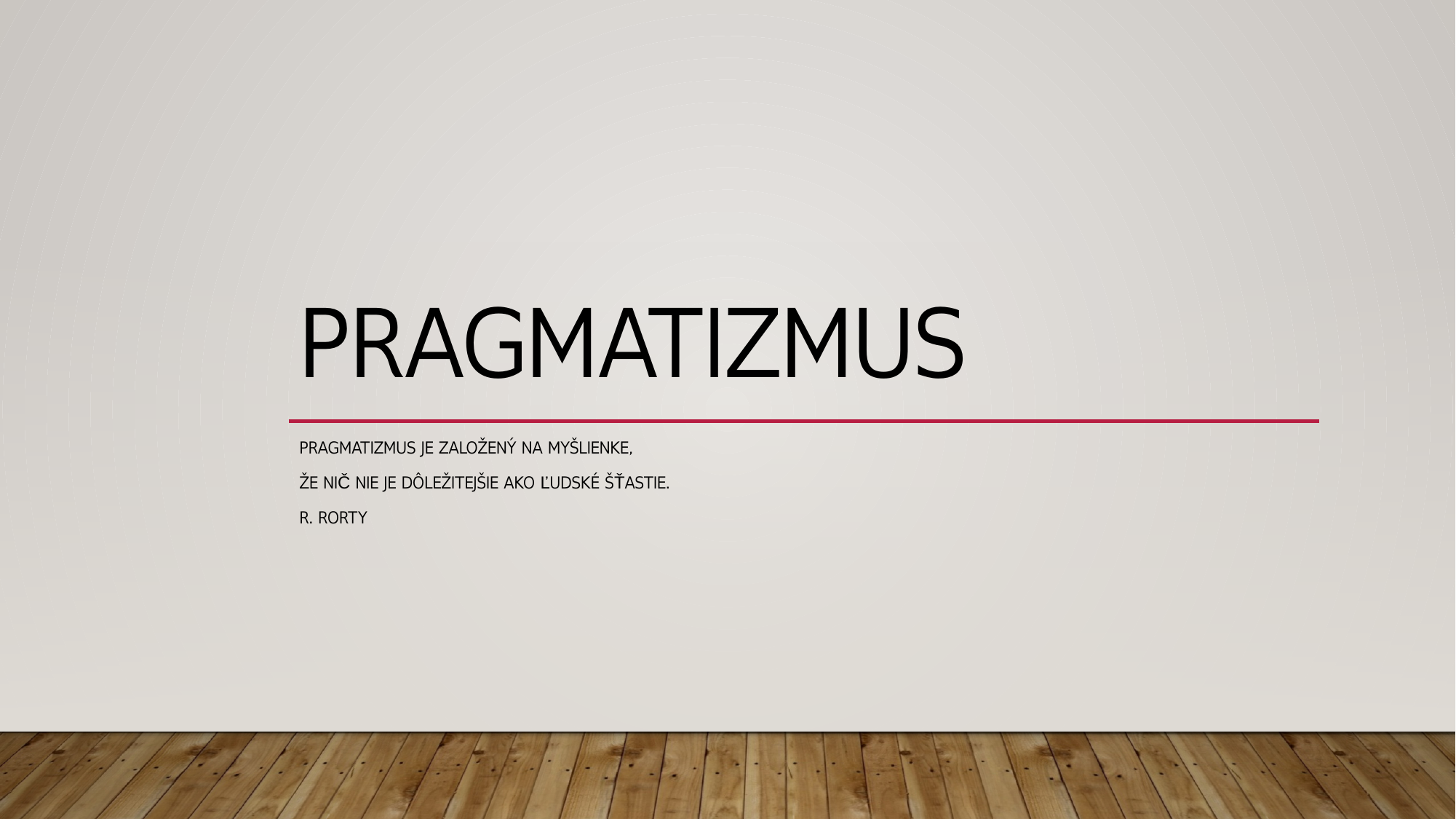

# pragmatizmus
Pragmatizmus je založený na myšlienke,
že nič nie je dôležitejšie ako ľudské šťastie.
R. Rorty